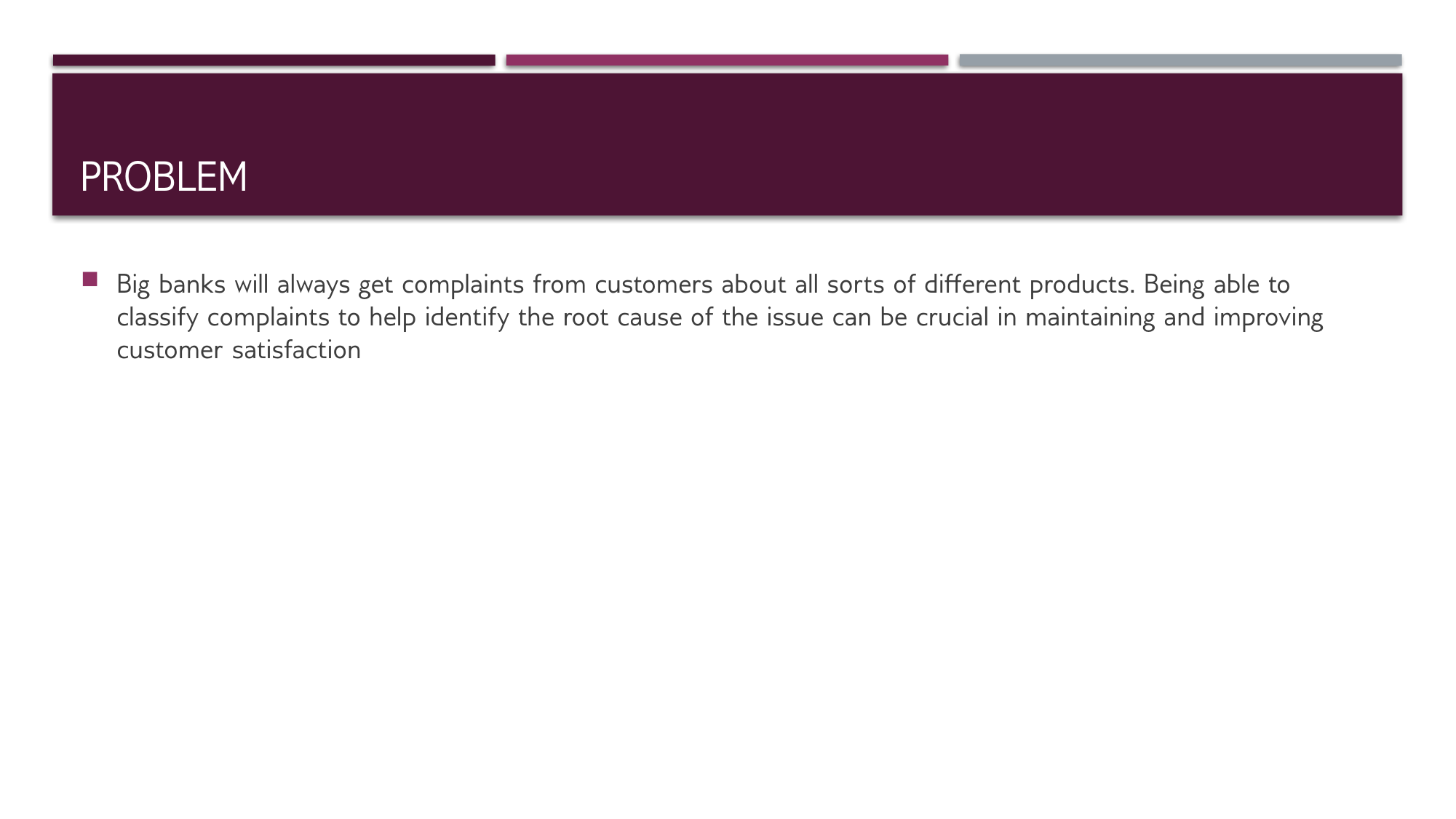

# Problem
Big banks will always get complaints from customers about all sorts of different products. Being able to classify complaints to help identify the root cause of the issue can be crucial in maintaining and improving customer satisfaction